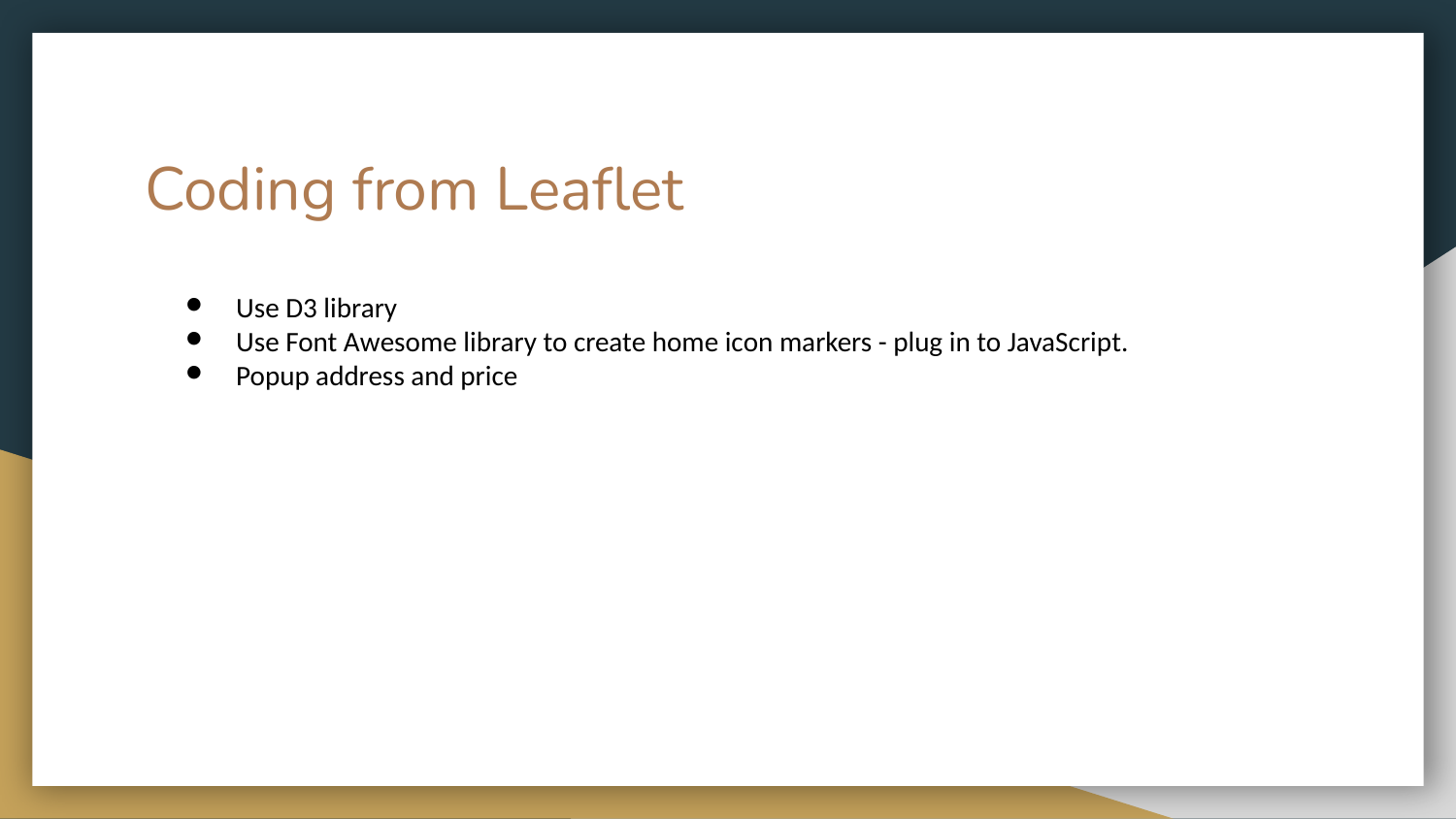

# Coding from Leaflet
Use D3 library
Use Font Awesome library to create home icon markers - plug in to JavaScript.
Popup address and price